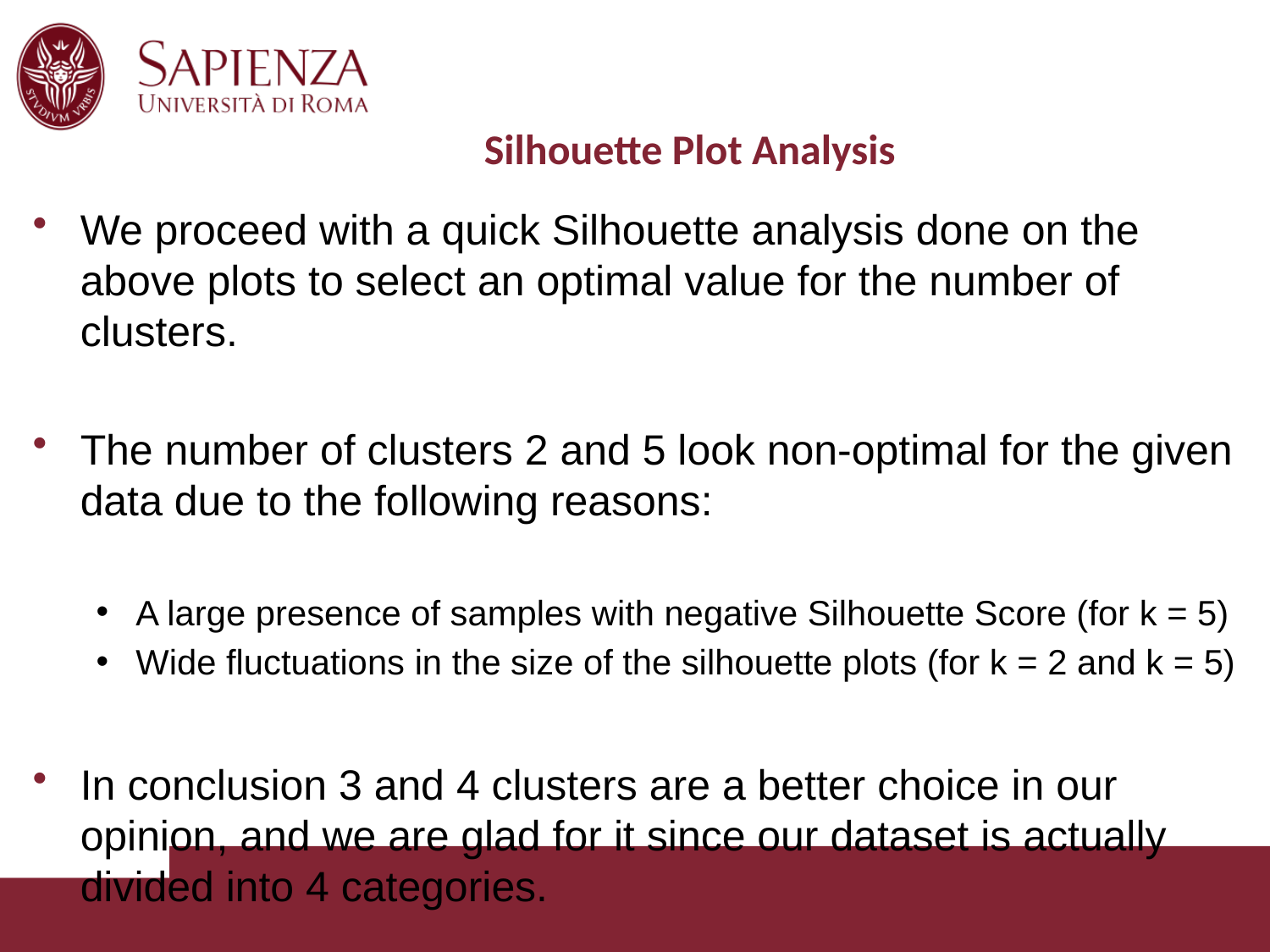

# Silhouette Plot Analysis
We proceed with a quick Silhouette analysis done on the above plots to select an optimal value for the number of clusters.

The number of clusters 2 and 5 look non-optimal for the given data due to the following reasons:

A large presence of samples with negative Silhouette Score (for k = 5)
Wide fluctuations in the size of the silhouette plots (for k = 2 and k = 5)

In conclusion 3 and 4 clusters are a better choice in our opinion, and we are glad for it since our dataset is actually divided into 4 categories.